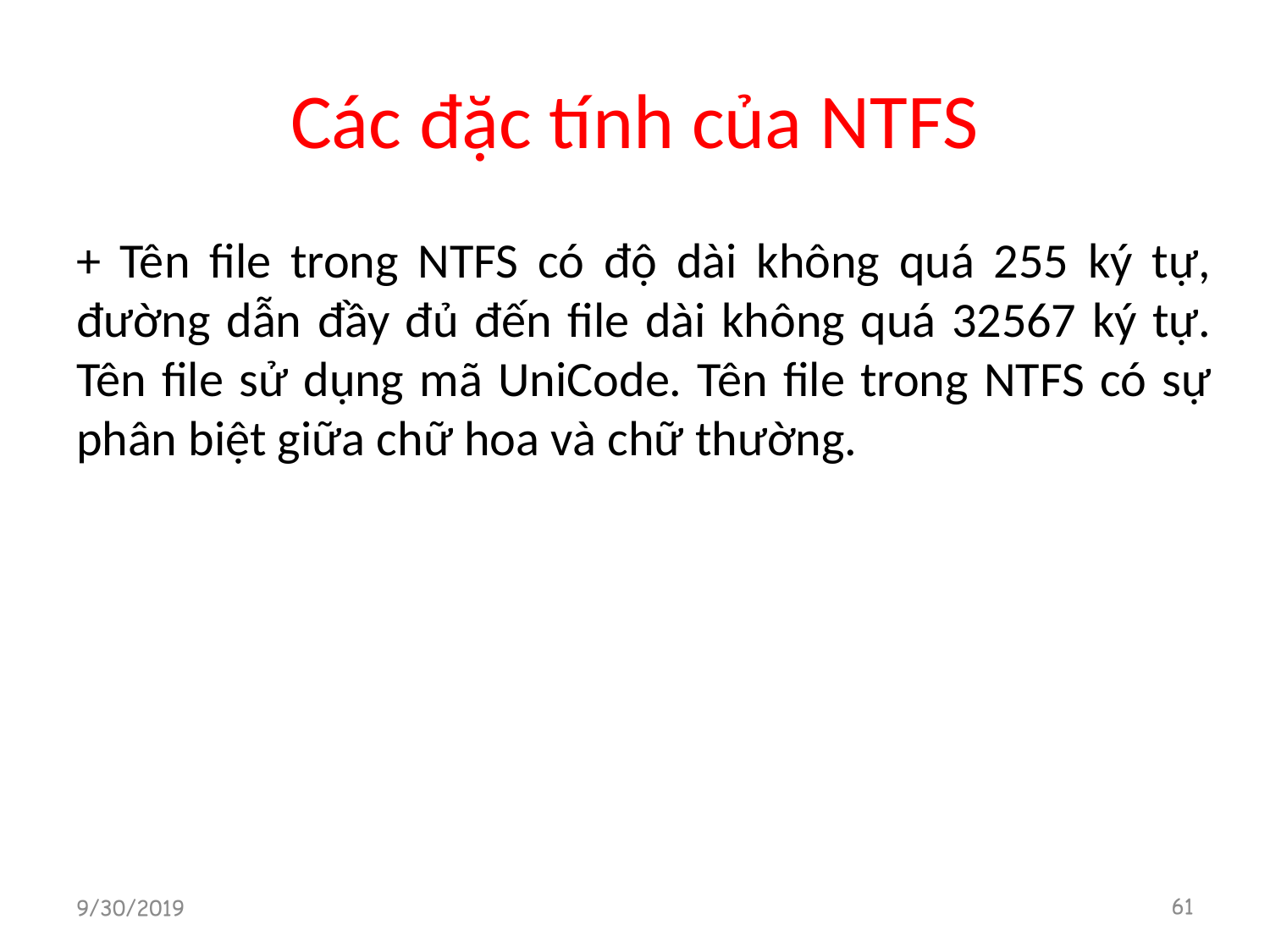

# Các đặc tính của NTFS
+ Tên file trong NTFS có độ dài không quá 255 ký tự, đường dẫn đầy đủ đến file dài không quá 32567 ký tự. Tên file sử dụng mã UniCode. Tên file trong NTFS có sự phân biệt giữa chữ hoa và chữ thường.
9/30/2019
61